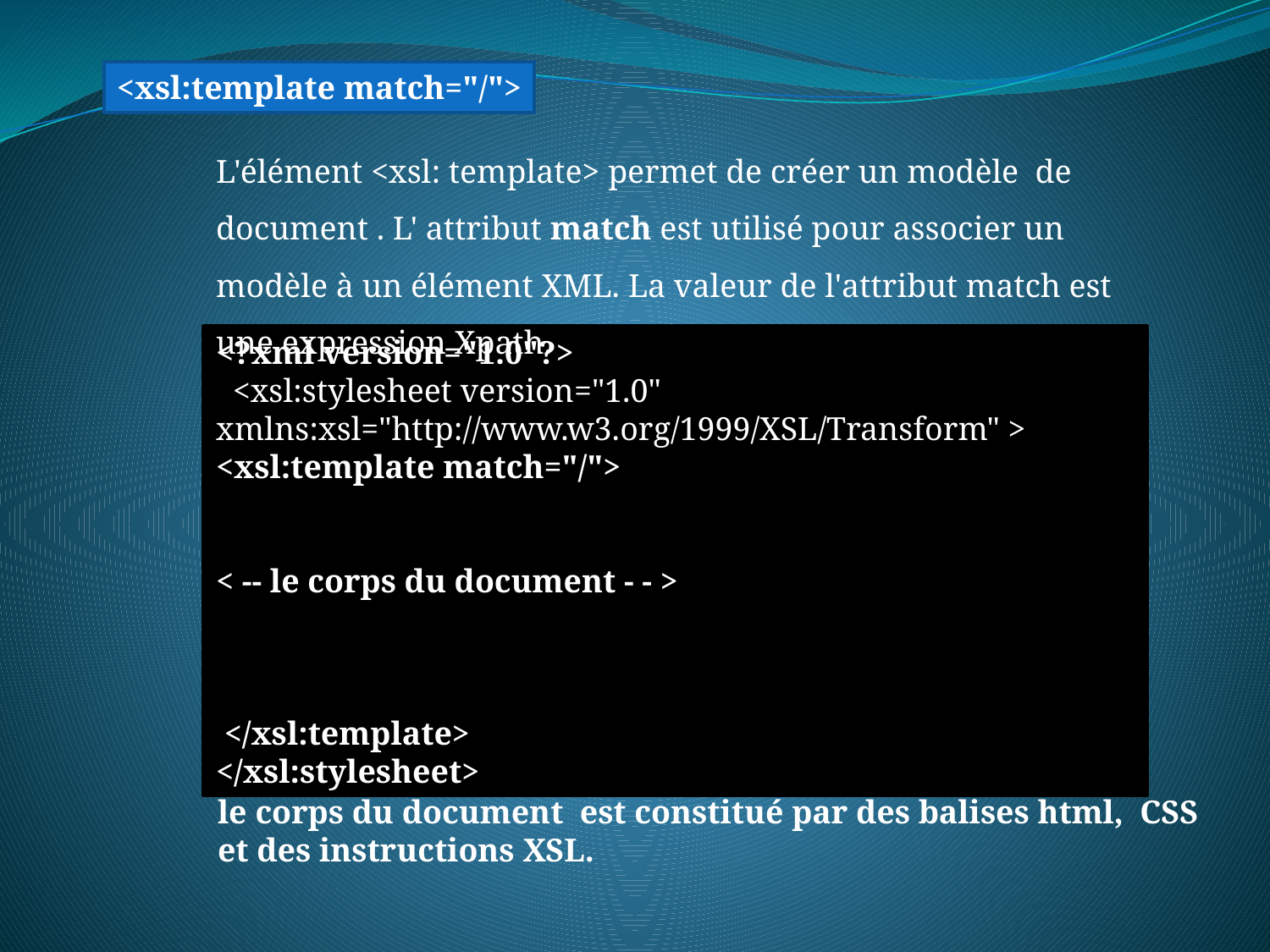

<xsl:template match="/">
L'élément <xsl: template> permet de créer un modèle  de document . L' attribut match est utilisé pour associer un modèle à un élément XML. La valeur de l'attribut match est une expression Xpath.
<?xml version="1.0"?>
  <xsl:stylesheet version="1.0" xmlns:xsl="http://www.w3.org/1999/XSL/Transform" >
<xsl:template match="/">

< -- le corps du document - - >

 </xsl:template>
</xsl:stylesheet>
le corps du document  est constitué par des balises html,  CSS et des instructions XSL.